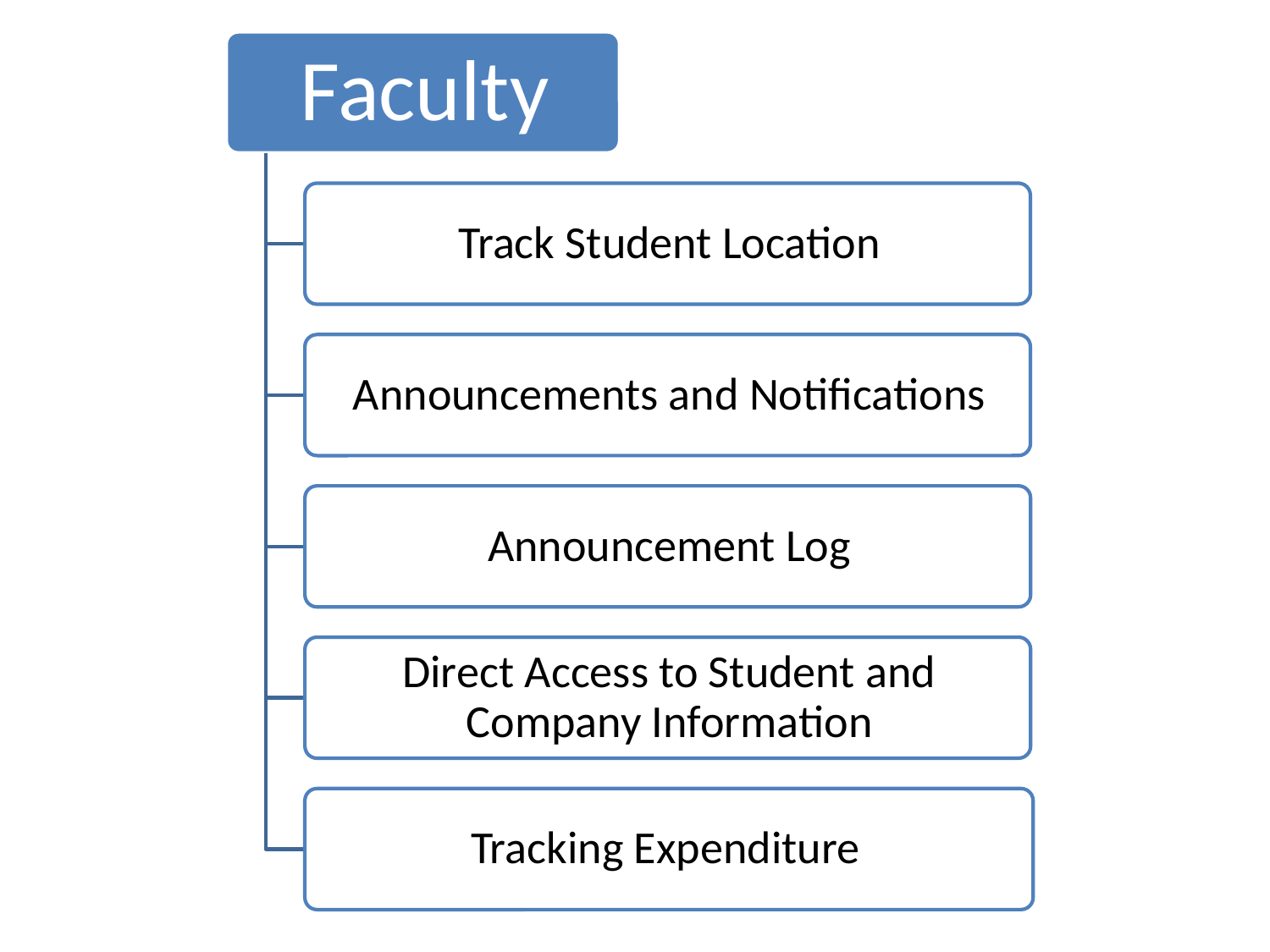

Faculty
Track Student Location
Announcements and Notifications
Announcement Log
Direct Access to Student and Company Information
Tracking Expenditure